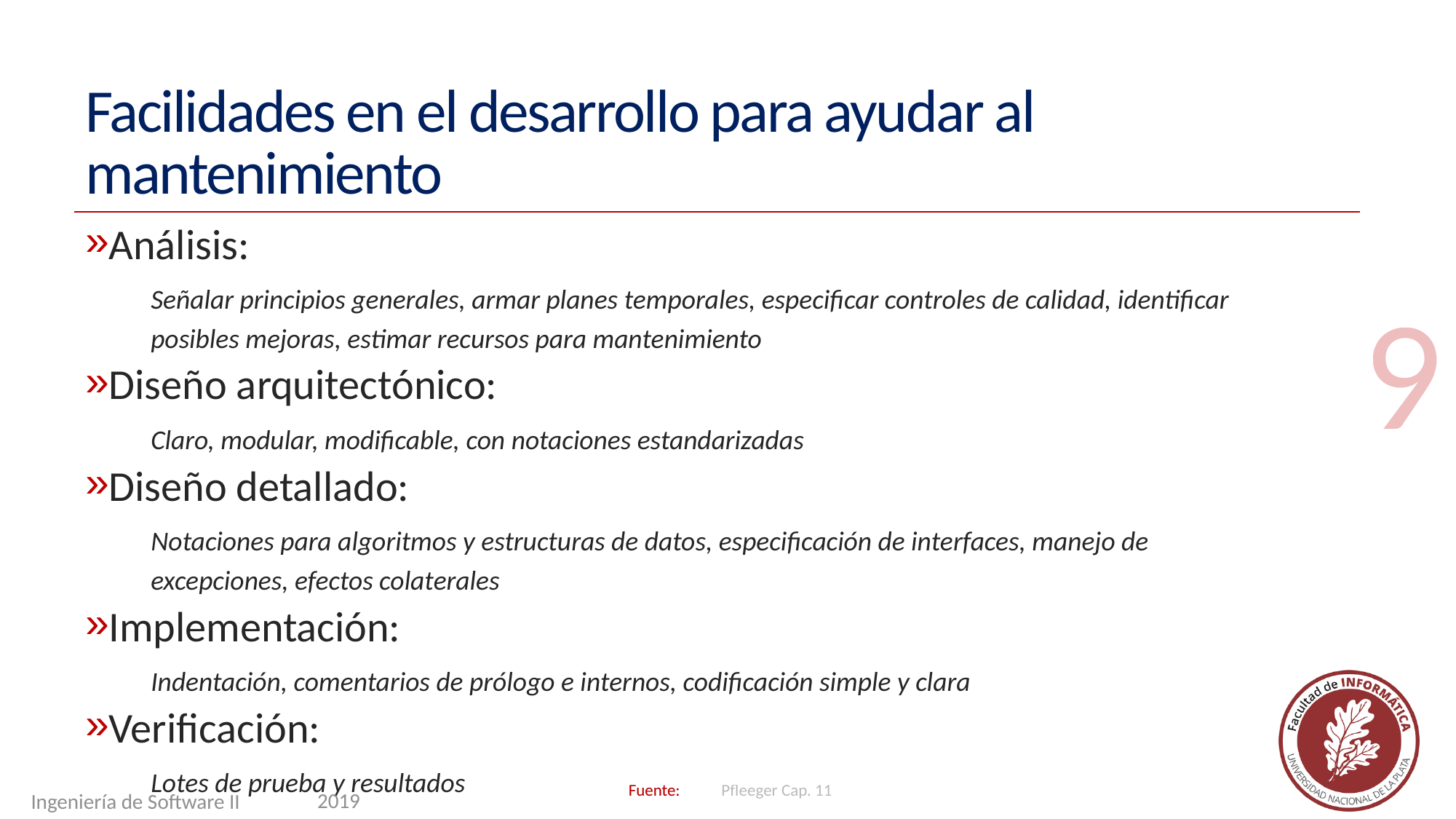

# Facilidades en el desarrollo para ayudar al mantenimiento
Análisis:
Señalar principios generales, armar planes temporales, especificar controles de calidad, identificar posibles mejoras, estimar recursos para mantenimiento
Diseño arquitectónico:
Claro, modular, modificable, con notaciones estandarizadas
Diseño detallado:
Notaciones para algoritmos y estructuras de datos, especificación de interfaces, manejo de excepciones, efectos colaterales
Implementación:
Indentación, comentarios de prólogo e internos, codificación simple y clara
Verificación:
Lotes de prueba y resultados
9
Pfleeger Cap. 11
2019
Ingeniería de Software II